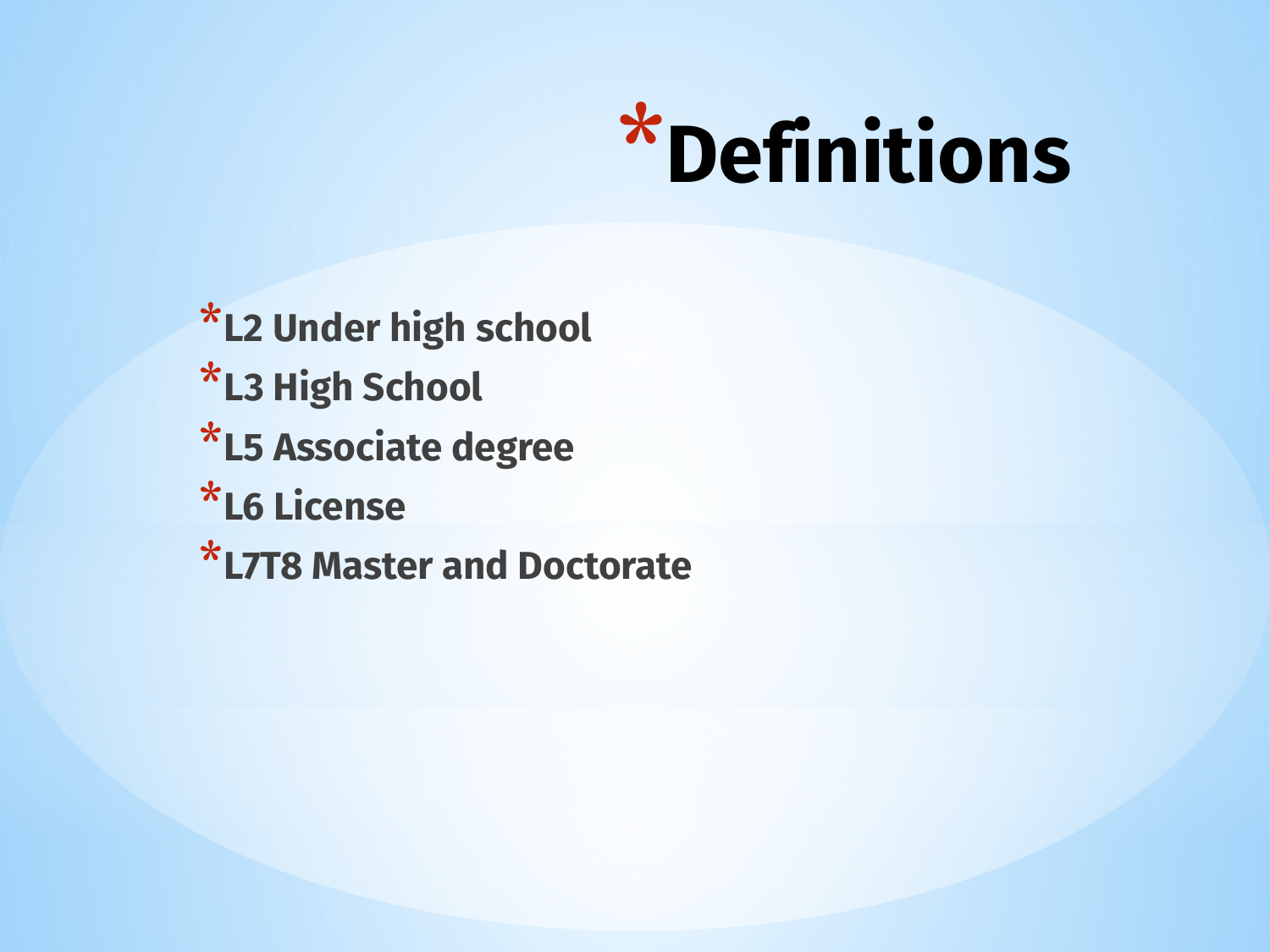

# Definitions
L2 Under high school
L3 High School
L5 Associate degree
L6 License
L7T8 Master and Doctorate